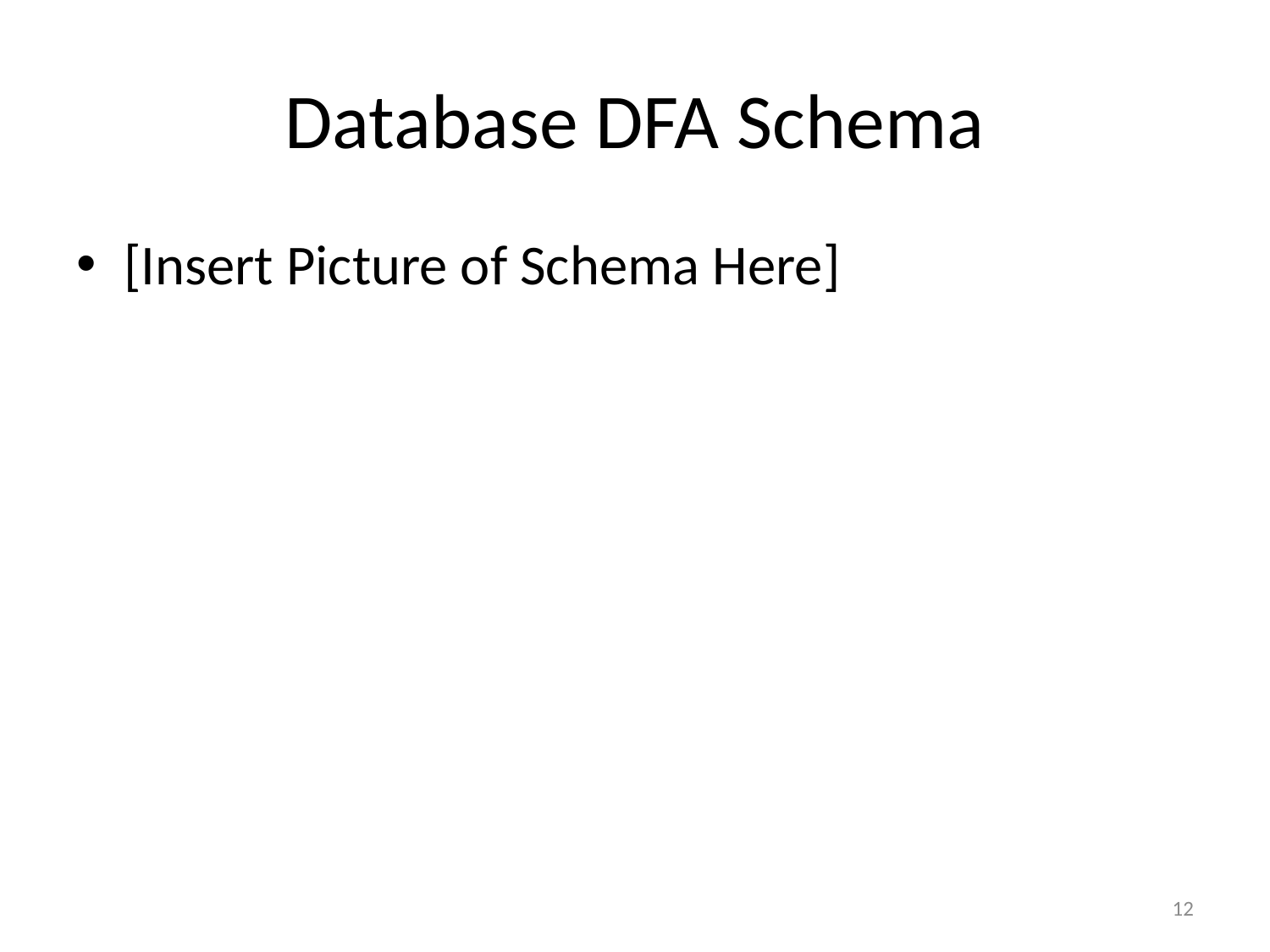

# Database DFA Schema
[Insert Picture of Schema Here]
12